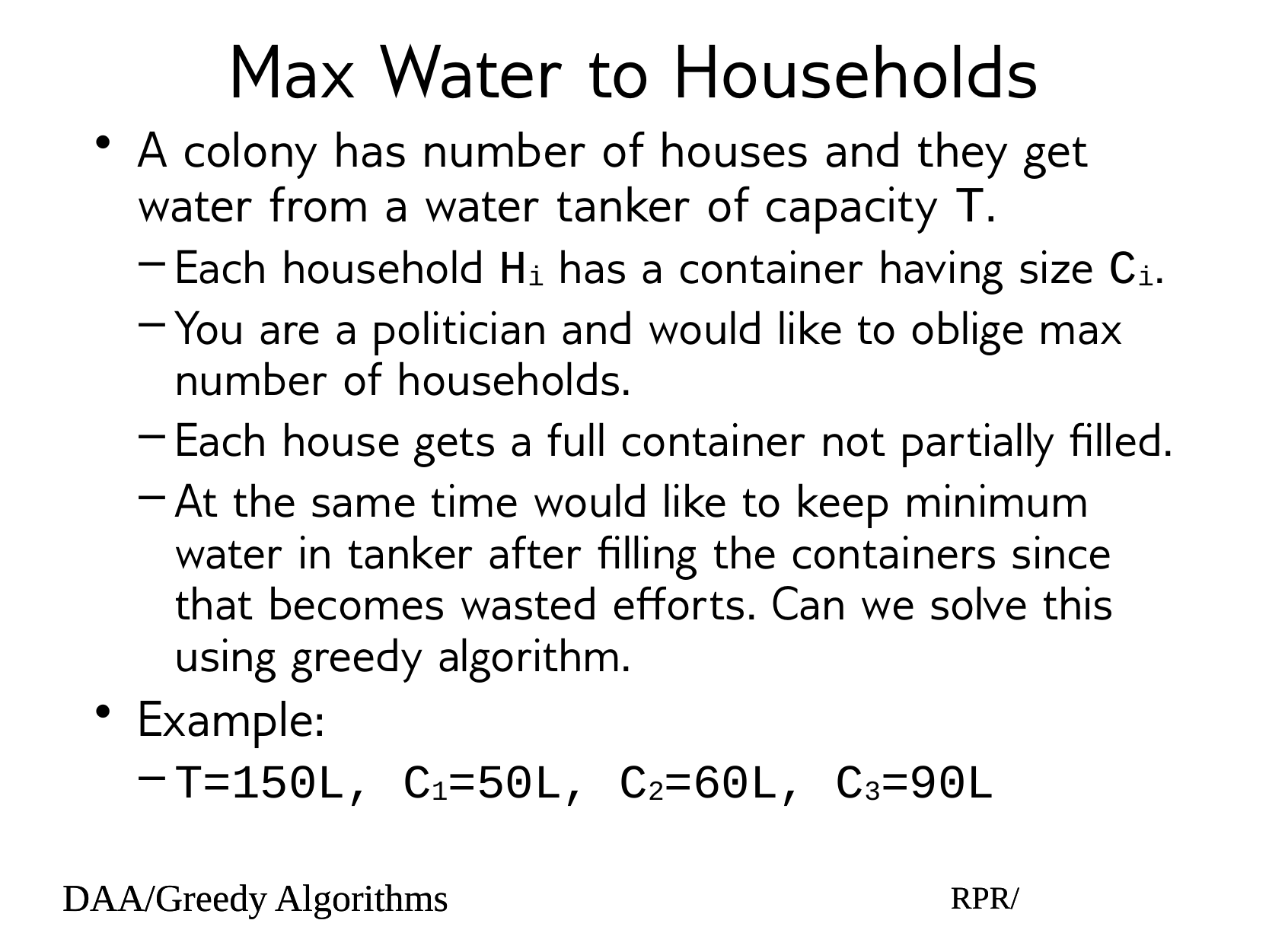

# Max Water to Households
A colony has number of houses and they get water from a water tanker of capacity T.
Each household Hi has a container having size Ci.
You are a politician and would like to oblige max number of households.
Each house gets a full container not partially filled.
At the same time would like to keep minimum water in tanker after filling the containers since that becomes wasted efforts. Can we solve this using greedy algorithm.
Example:
T=150L, C1=50L, C2=60L, C3=90L
DAA/Greedy Algorithms
RPR/
11